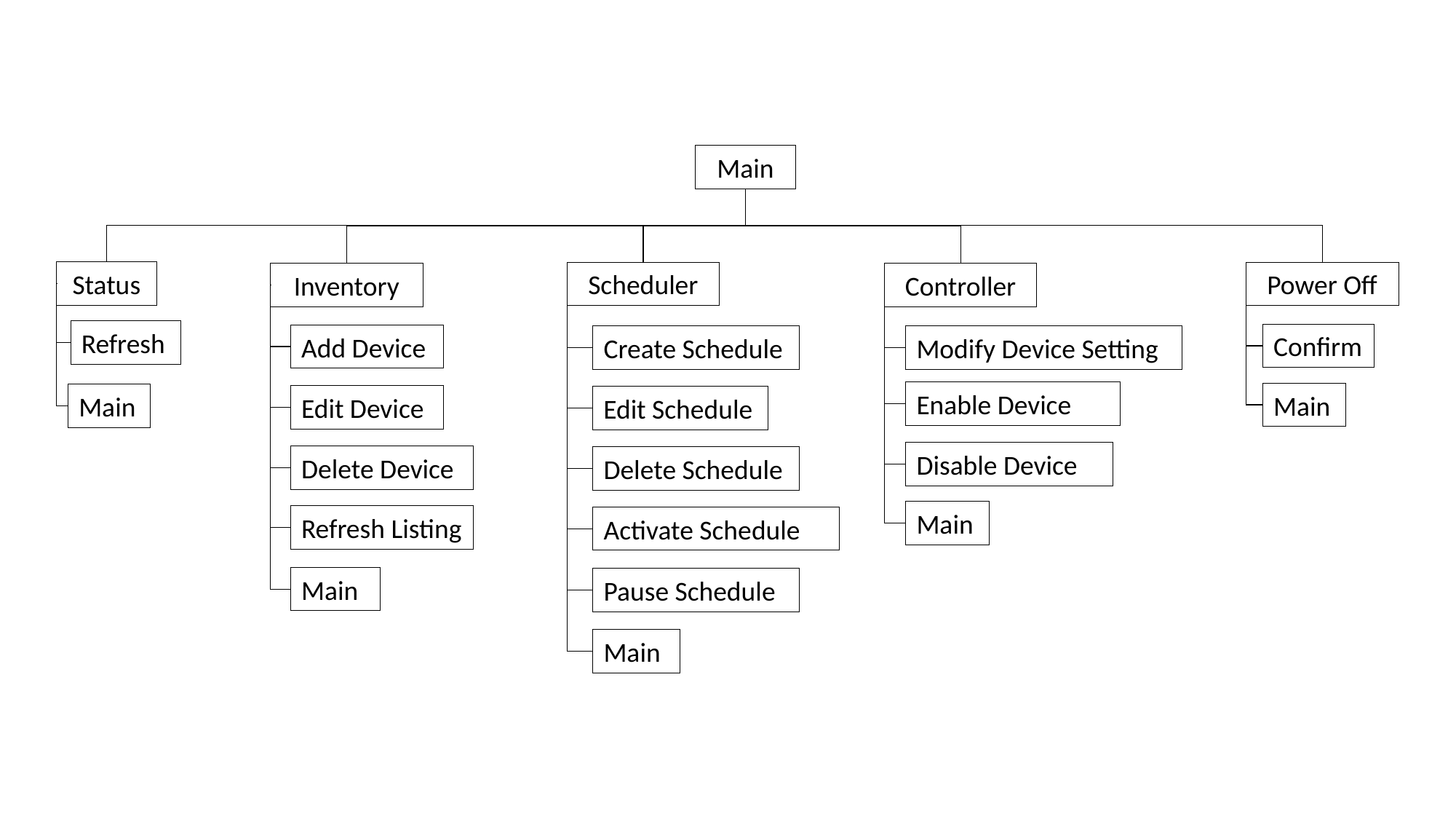

Main
Status
Scheduler
Power Off
Inventory
Controller
Refresh
Confirm
Add Device
Create Schedule
Modify Device Setting
Enable Device
Main
Main
Edit Device
Edit Schedule
Disable Device
Delete Device
Delete Schedule
Main
Refresh Listing
Activate Schedule
Main
Pause Schedule
Main